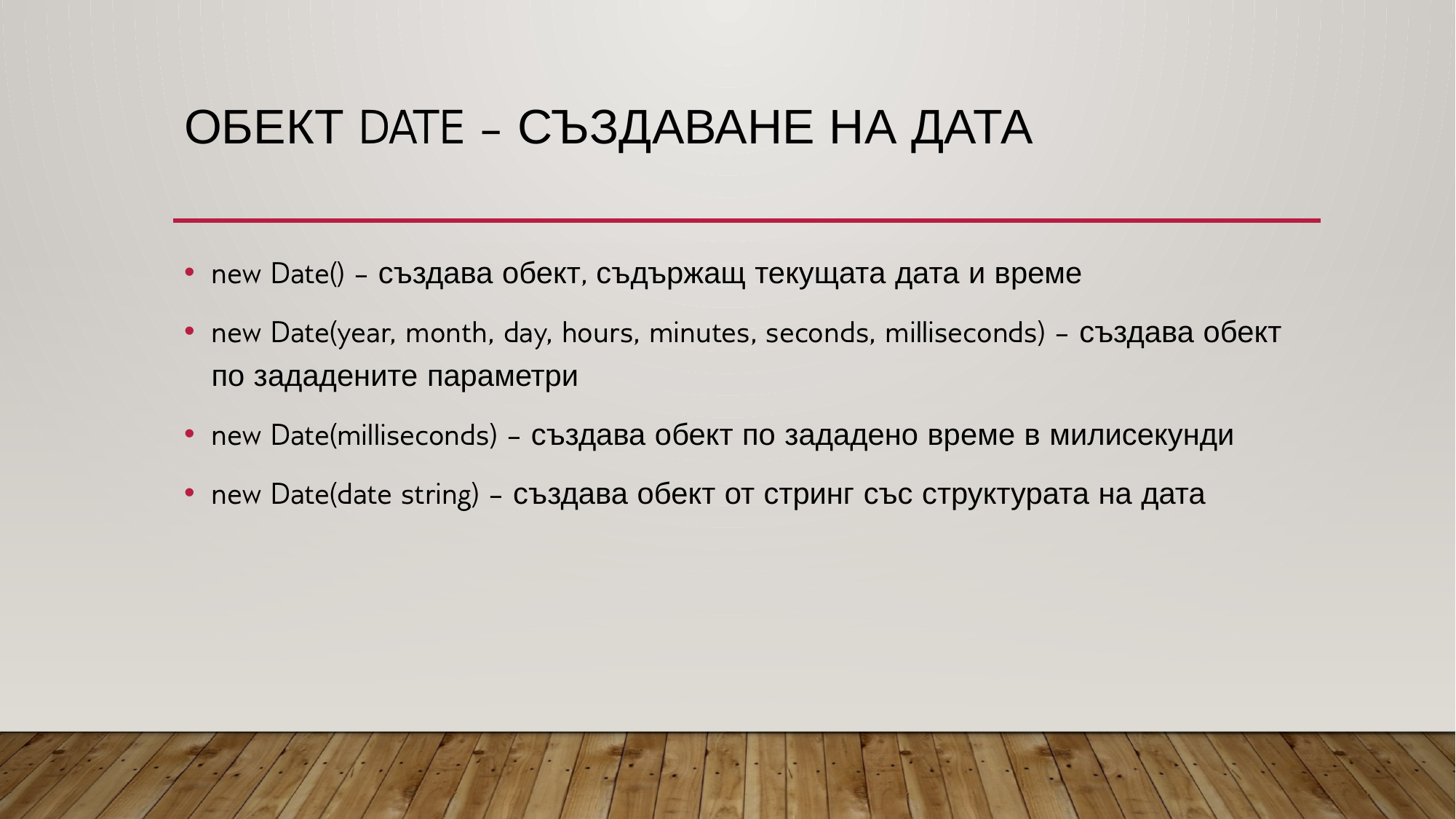

# ОБЕКТ DATE – СЪЗДАВАНЕ НА ДАТА
new Date() – създава обект, съдържащ текущата дата и време
new Date(year, month, day, hours, minutes, seconds, milliseconds) – създава обект по зададените параметри
new Date(milliseconds) – създава обект по зададено време в милисекунди
new Date(date string) – създава обект от стринг със структурата на дата